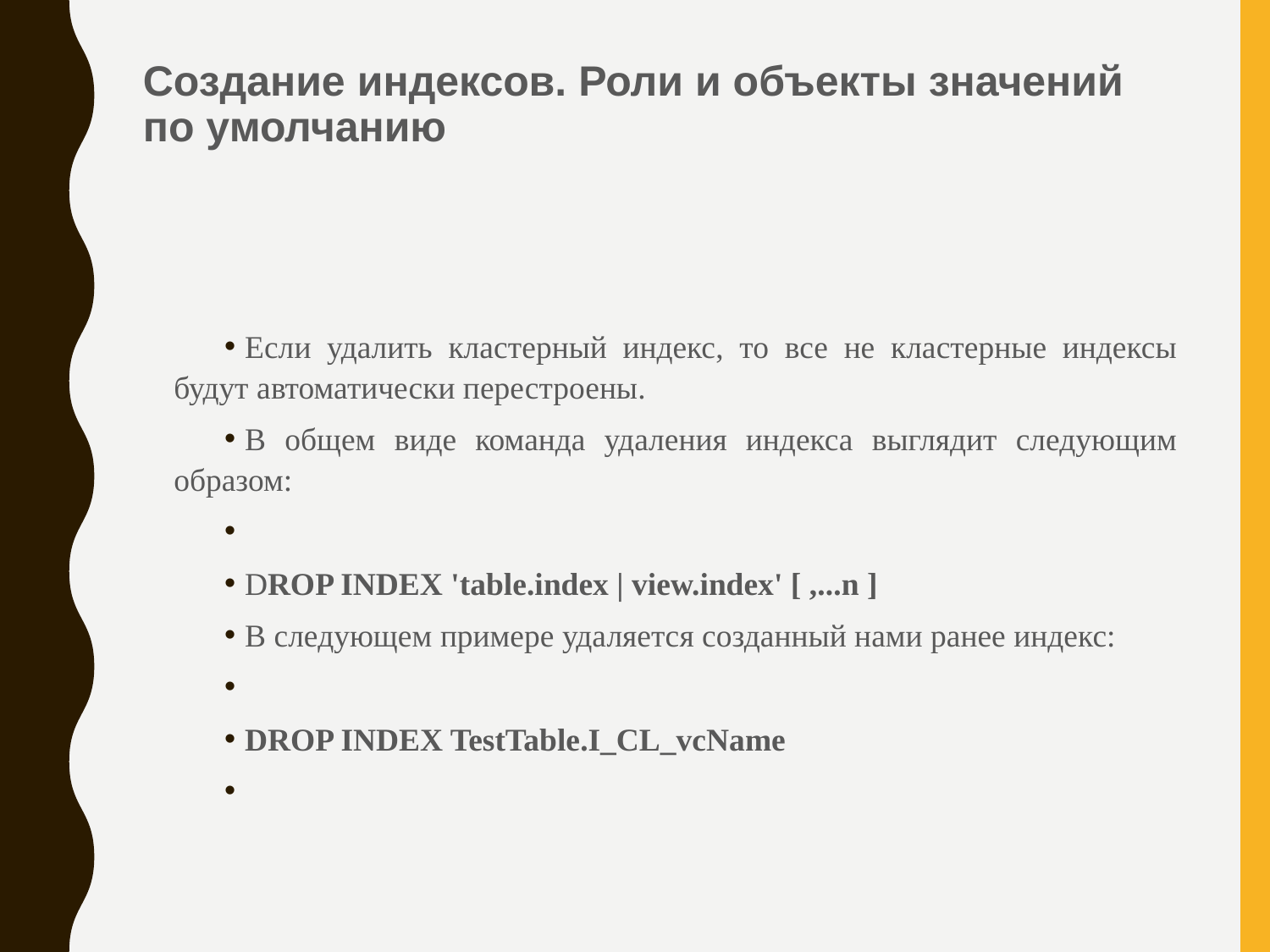

# Создание индексов. Роли и объекты значений по умолчанию
Если удалить кластерный индекс, то все не кластерные индексы будут автоматически перестроены.
В общем виде команда удаления индекса выглядит следующим образом:

DROP INDEX 'table.index | view.index' [ ,...n ]
В следующем примере удаляется созданный нами ранее индекс:

DROP INDEX TestTable.I_CL_vcName